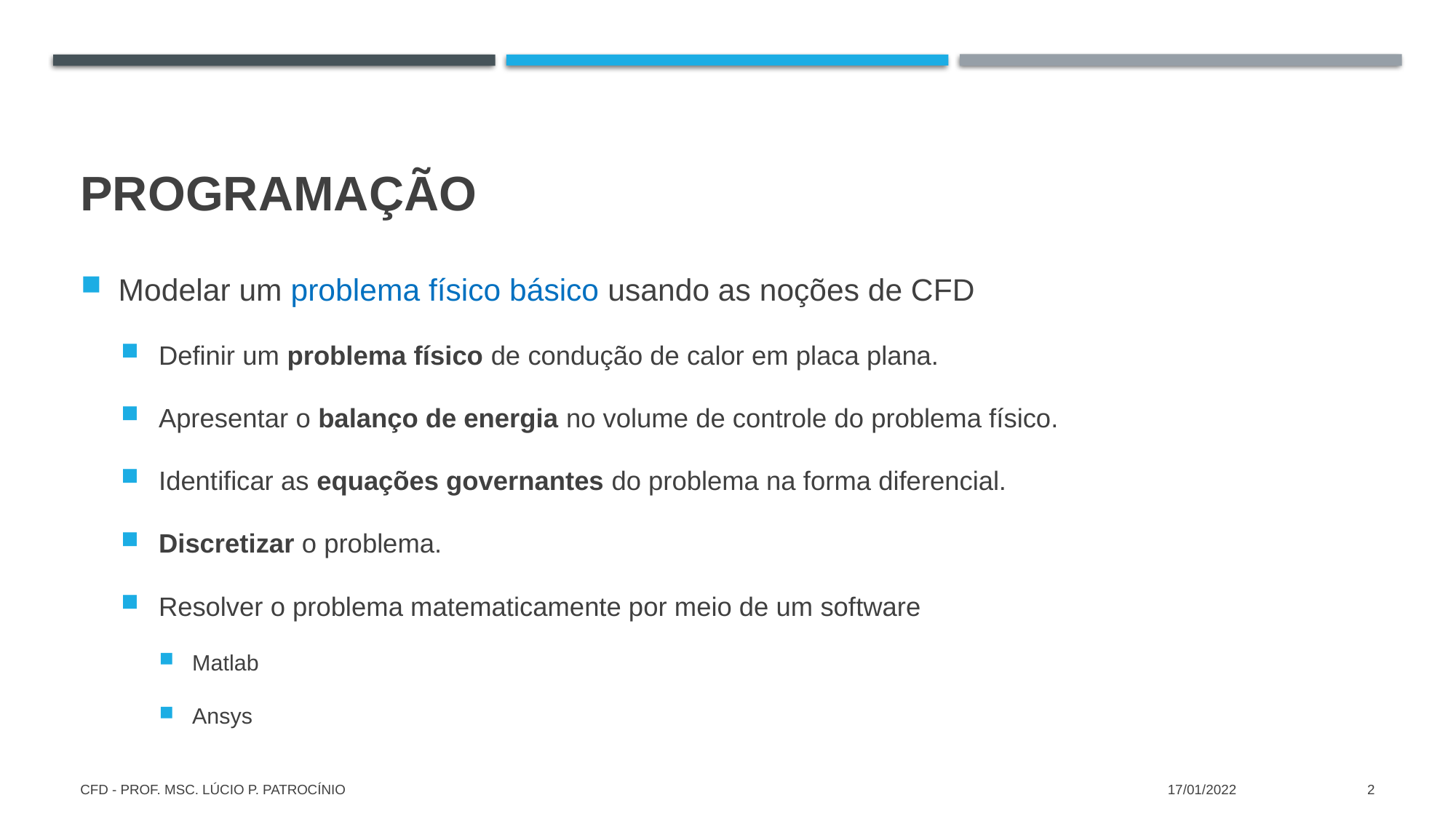

# PROGRAMAÇÃO
Modelar um problema físico básico usando as noções de CFD
Definir um problema físico de condução de calor em placa plana.
Apresentar o balanço de energia no volume de controle do problema físico.
Identificar as equações governantes do problema na forma diferencial.
Discretizar o problema.
Resolver o problema matematicamente por meio de um software
Matlab
Ansys
CFD - Prof. MSc. Lúcio P. Patrocínio
17/01/2022
2